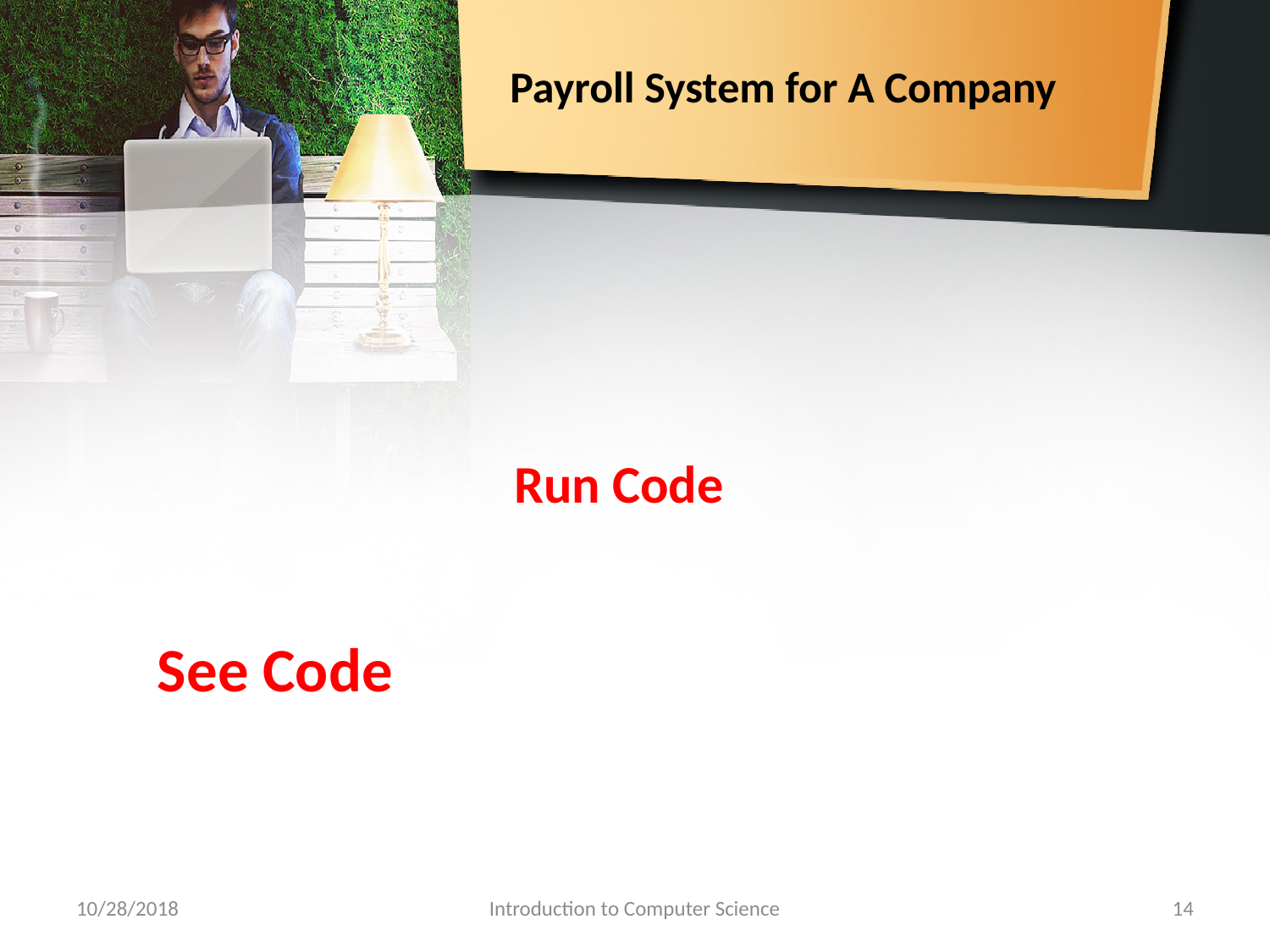

Payroll System for A Company
Run Code
See Code
10/28/2018
Introduction to Computer Science
14